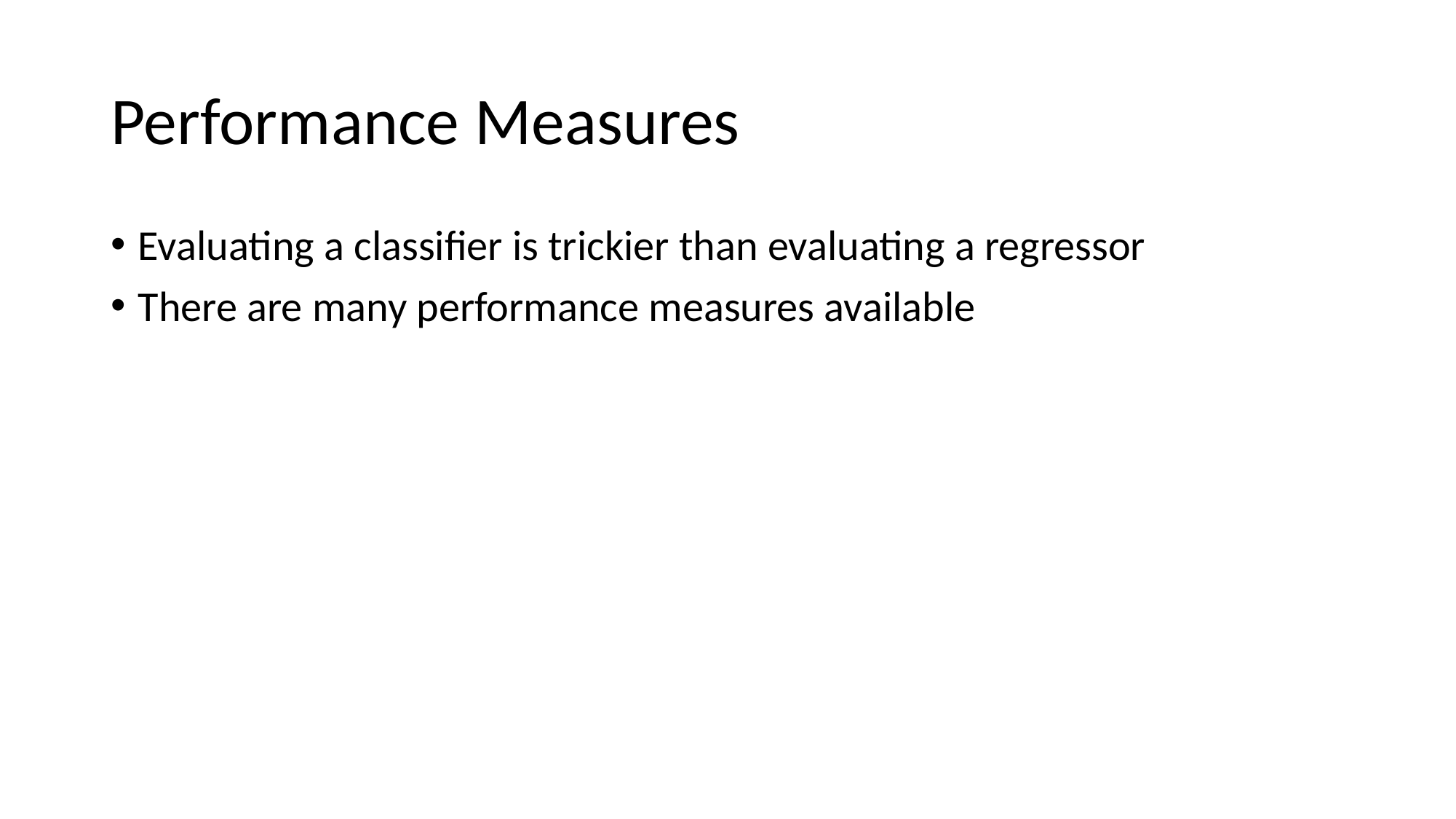

# Performance Measures
Evaluating a classifier is trickier than evaluating a regressor
There are many performance measures available